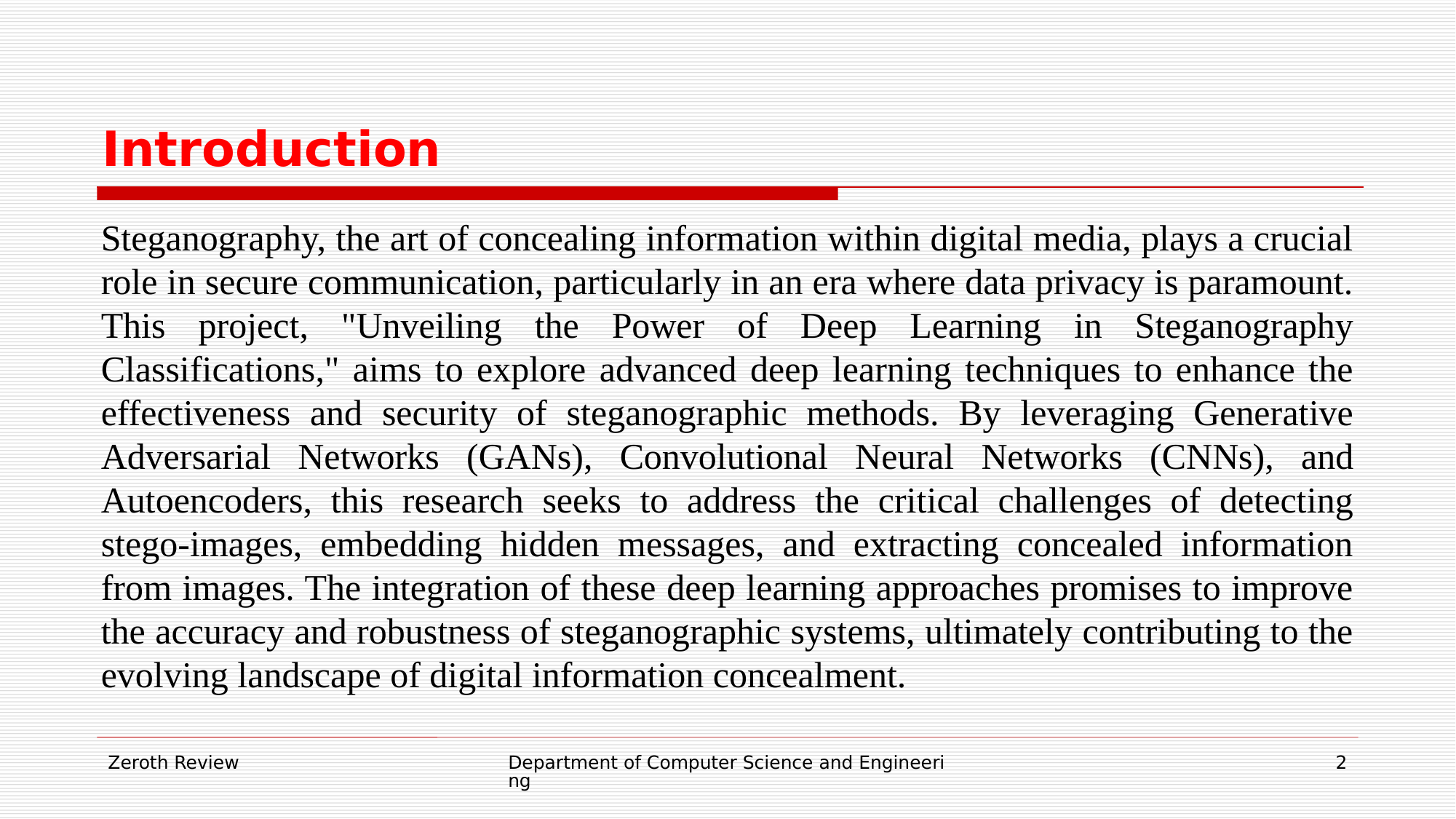

# Introduction
Steganography, the art of concealing information within digital media, plays a crucial role in secure communication, particularly in an era where data privacy is paramount. This project, "Unveiling the Power of Deep Learning in Steganography Classifications," aims to explore advanced deep learning techniques to enhance the effectiveness and security of steganographic methods. By leveraging Generative Adversarial Networks (GANs), Convolutional Neural Networks (CNNs), and Autoencoders, this research seeks to address the critical challenges of detecting stego-images, embedding hidden messages, and extracting concealed information from images. The integration of these deep learning approaches promises to improve the accuracy and robustness of steganographic systems, ultimately contributing to the evolving landscape of digital information concealment.

Zeroth Review
Department of Computer Science and Engineering
2